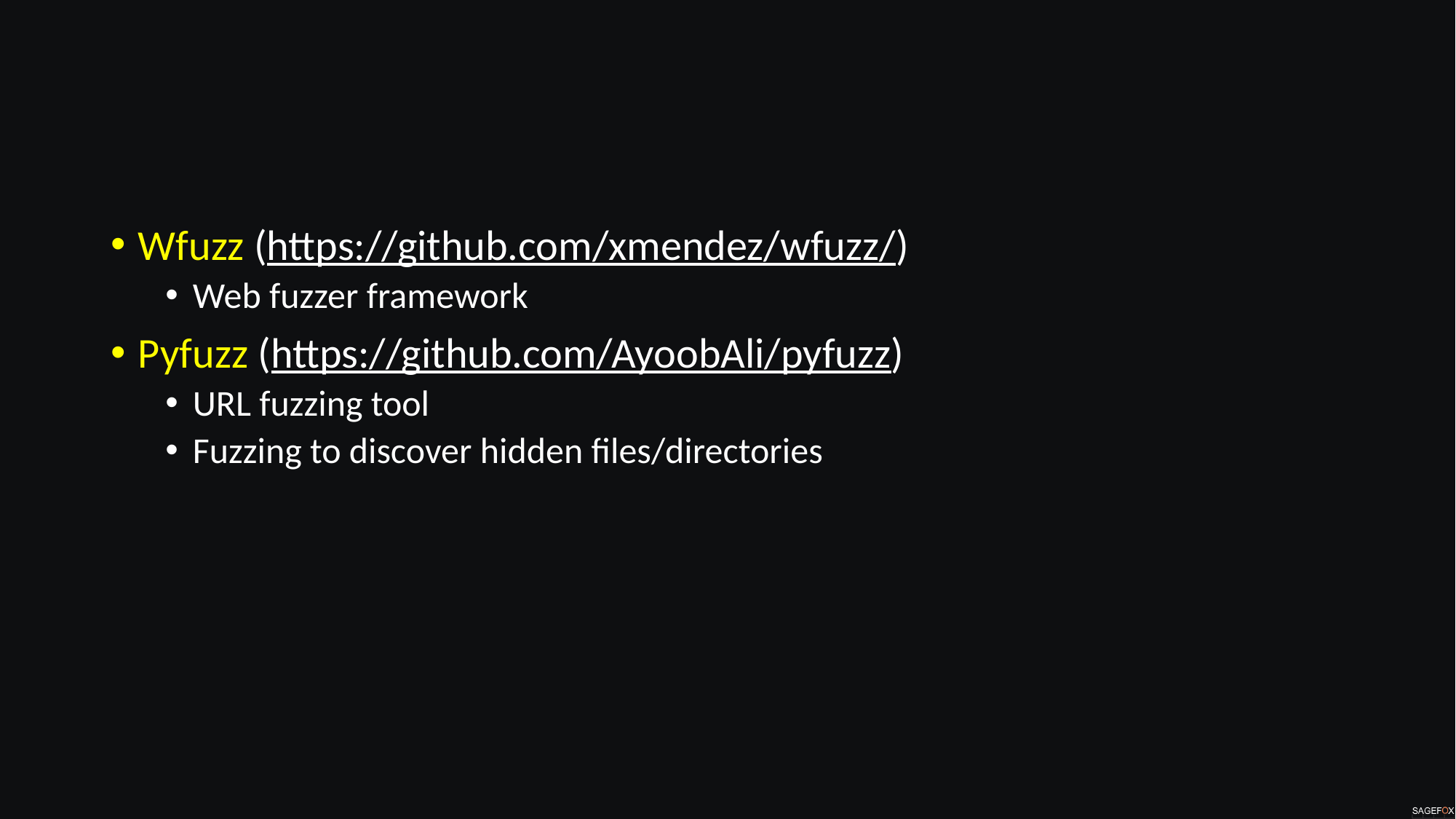

#
Wfuzz (https://github.com/xmendez/wfuzz/)
Web fuzzer framework
Pyfuzz (https://github.com/AyoobAli/pyfuzz)
URL fuzzing tool
Fuzzing to discover hidden files/directories